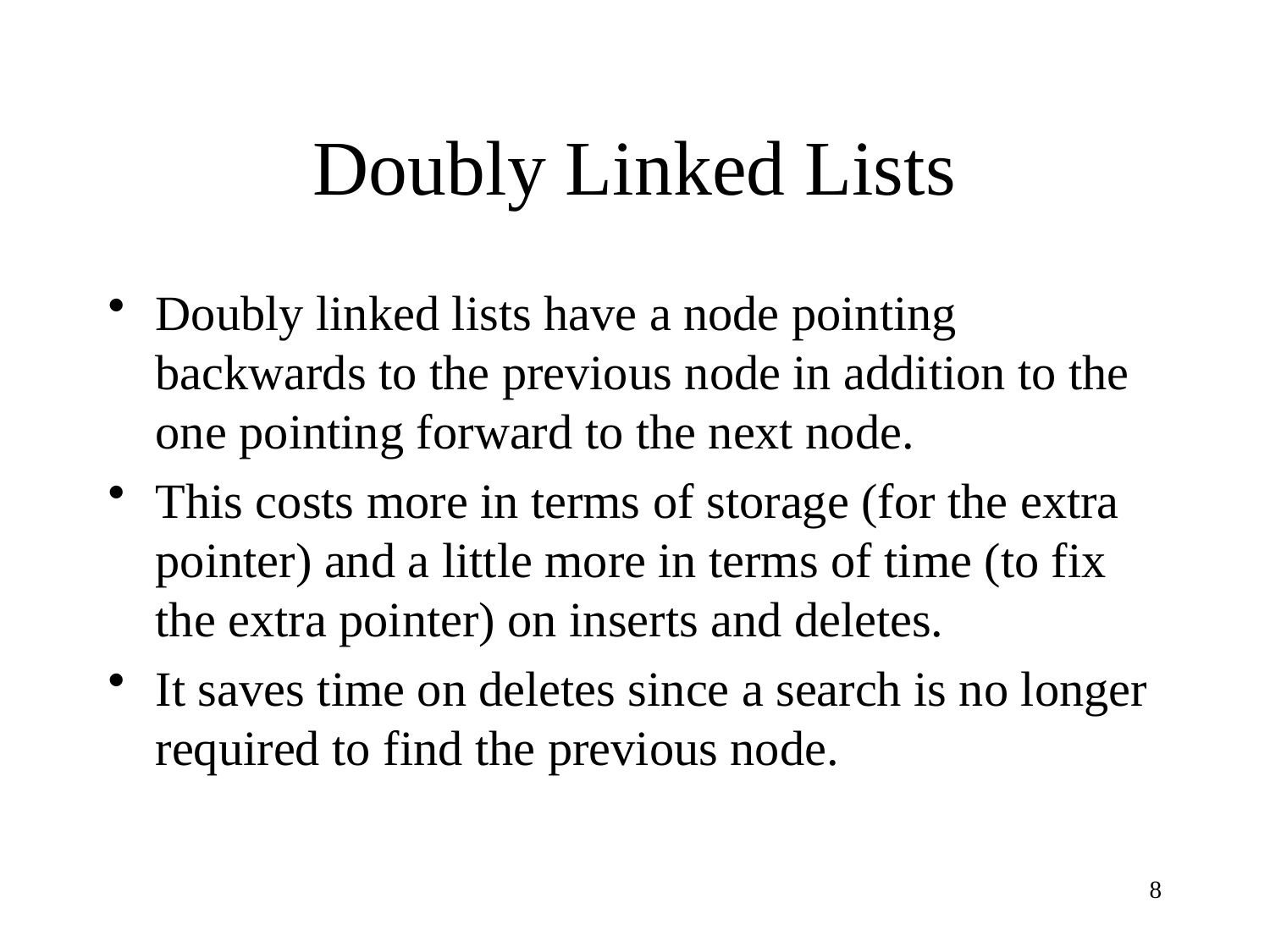

# Doubly Linked Lists
Doubly linked lists have a node pointing backwards to the previous node in addition to the one pointing forward to the next node.
This costs more in terms of storage (for the extra pointer) and a little more in terms of time (to fix the extra pointer) on inserts and deletes.
It saves time on deletes since a search is no longer required to find the previous node.
8